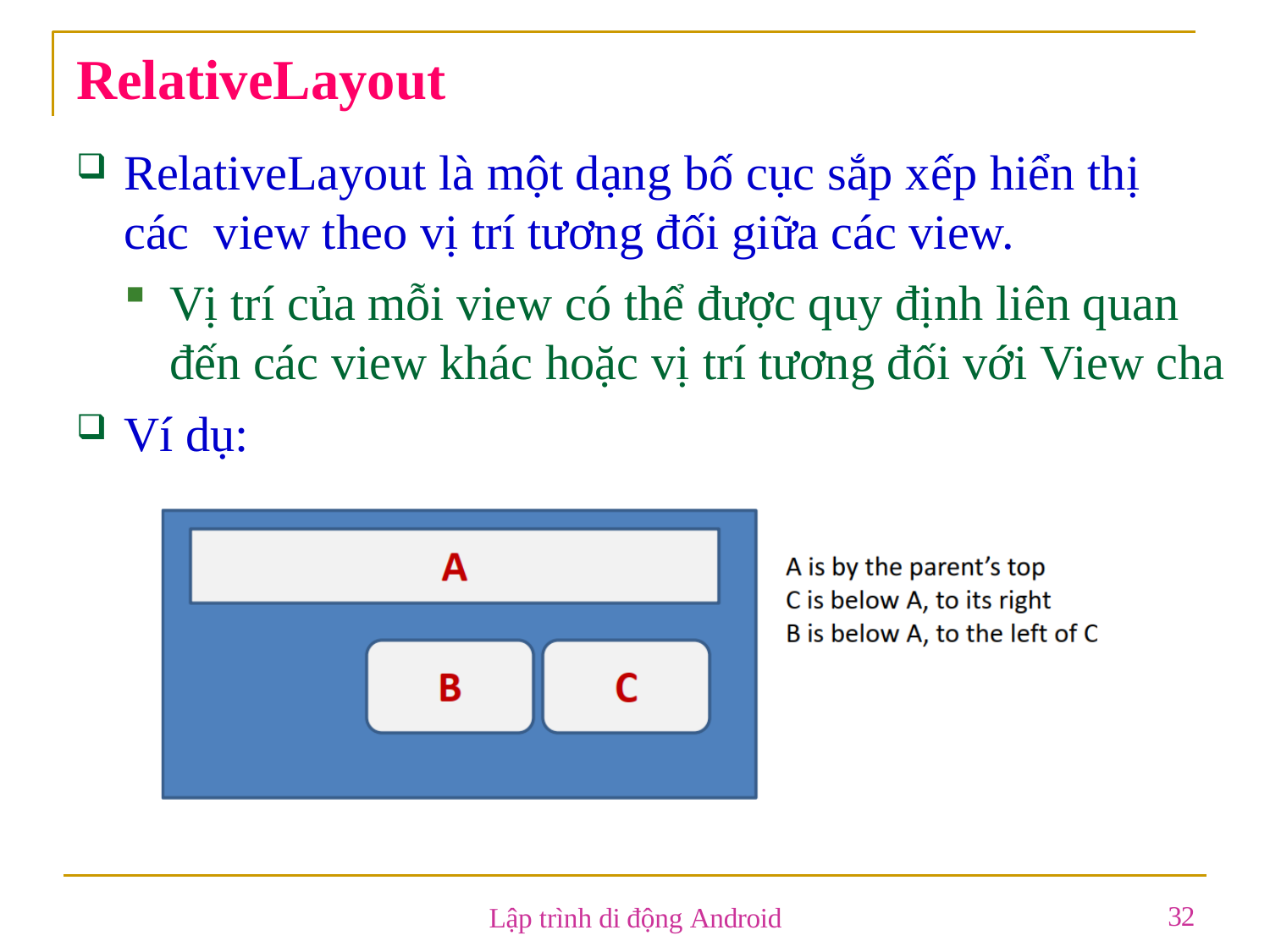

# RelativeLayout
RelativeLayout là một dạng bố cục sắp xếp hiển thị các  view theo vị trí tương đối giữa các view.
Vị trí của mỗi view có thể được quy định liên quan  đến các view khác hoặc vị trí tương đối với View cha
Ví dụ:

32
Lập trình di động Android